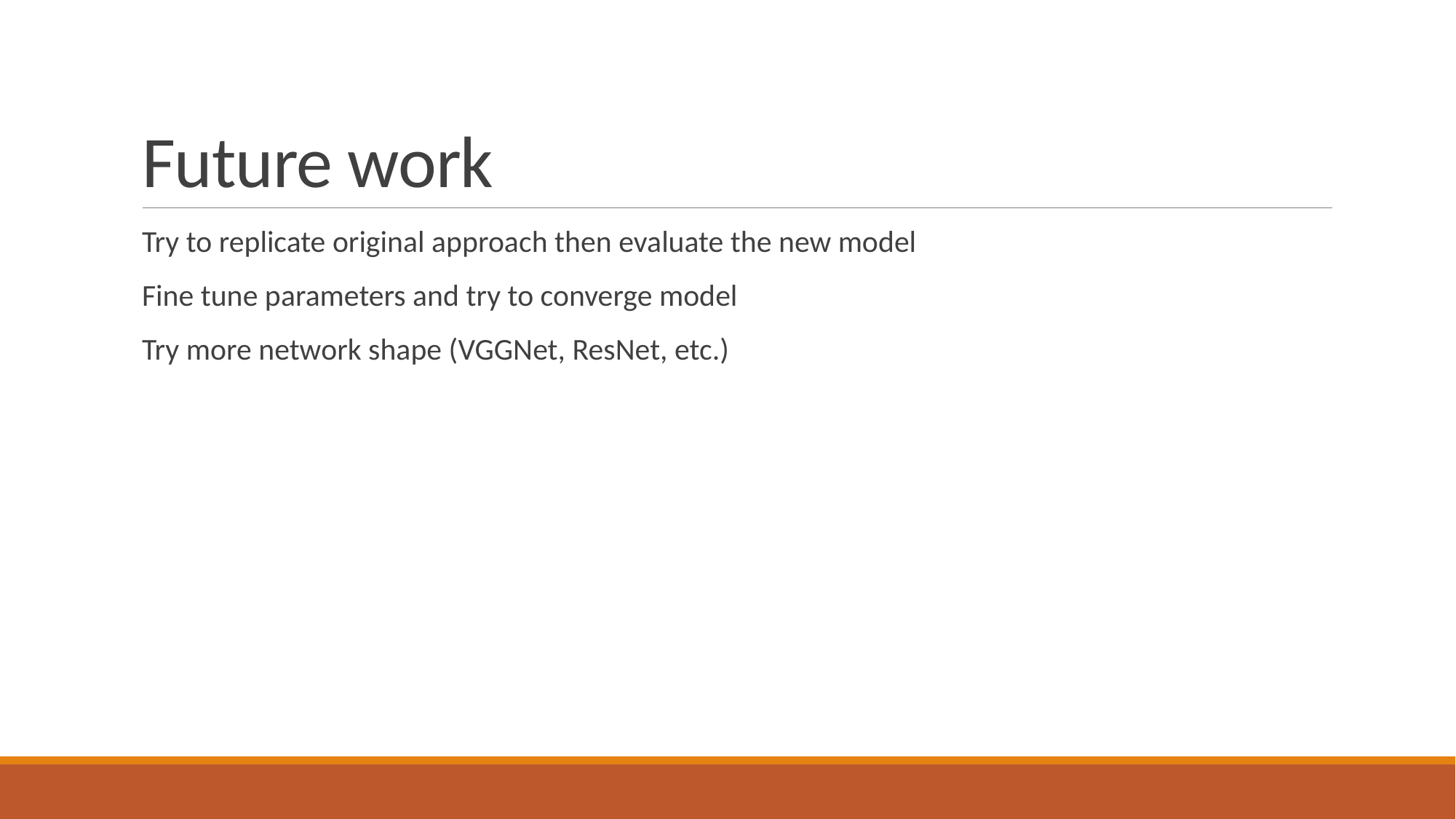

# Future work
Try to replicate original approach then evaluate the new model
Fine tune parameters and try to converge model
Try more network shape (VGGNet, ResNet, etc.)